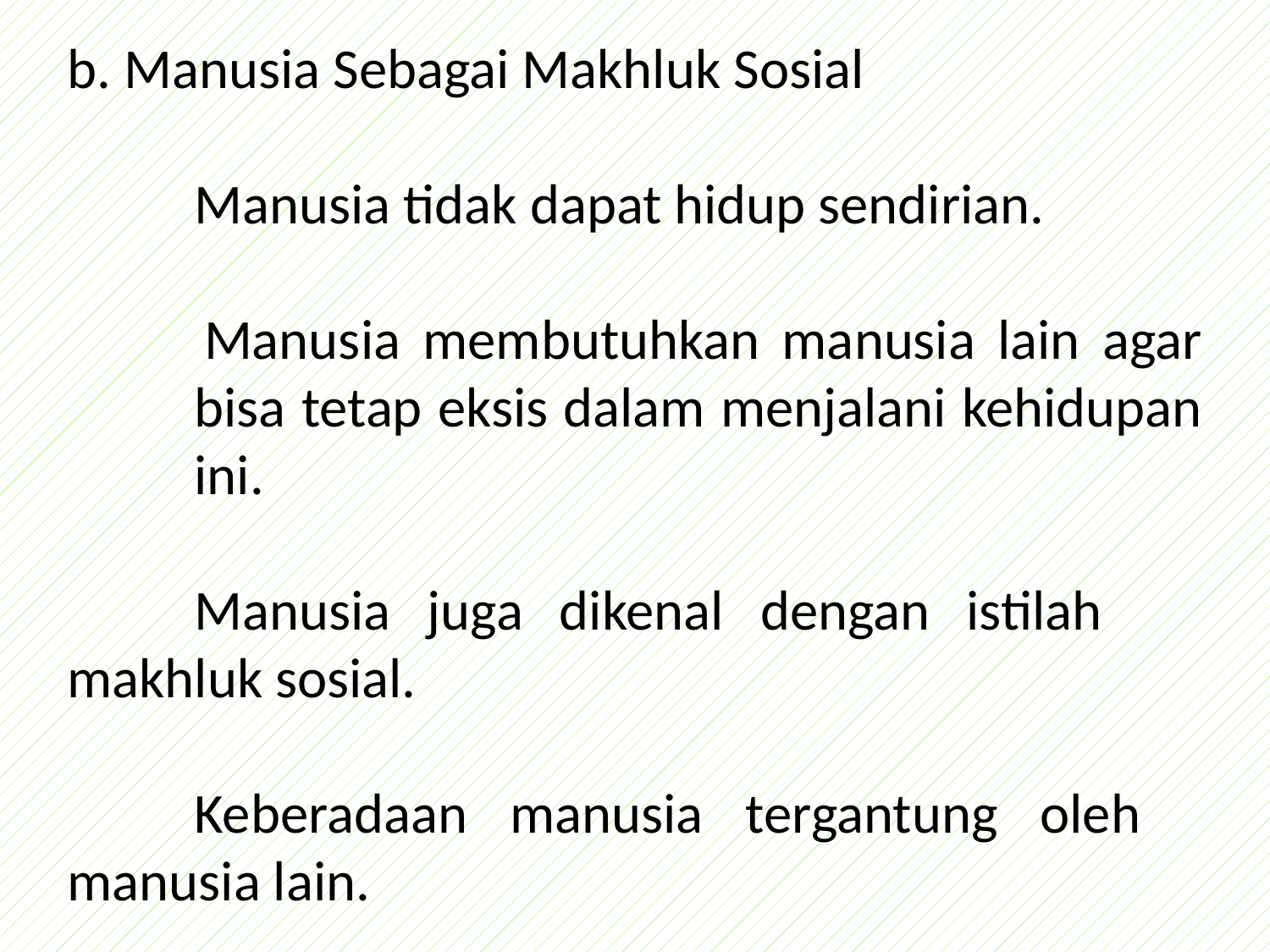

b. Manusia Sebagai Makhluk Sosial

	Manusia tidak dapat hidup sendirian.

 	Manusia membutuhkan manusia lain agar 	bisa tetap eksis dalam menjalani kehidupan 	ini.

	Manusia juga dikenal dengan istilah 	makhluk sosial.

	Keberadaan manusia tergantung oleh 	manusia lain.